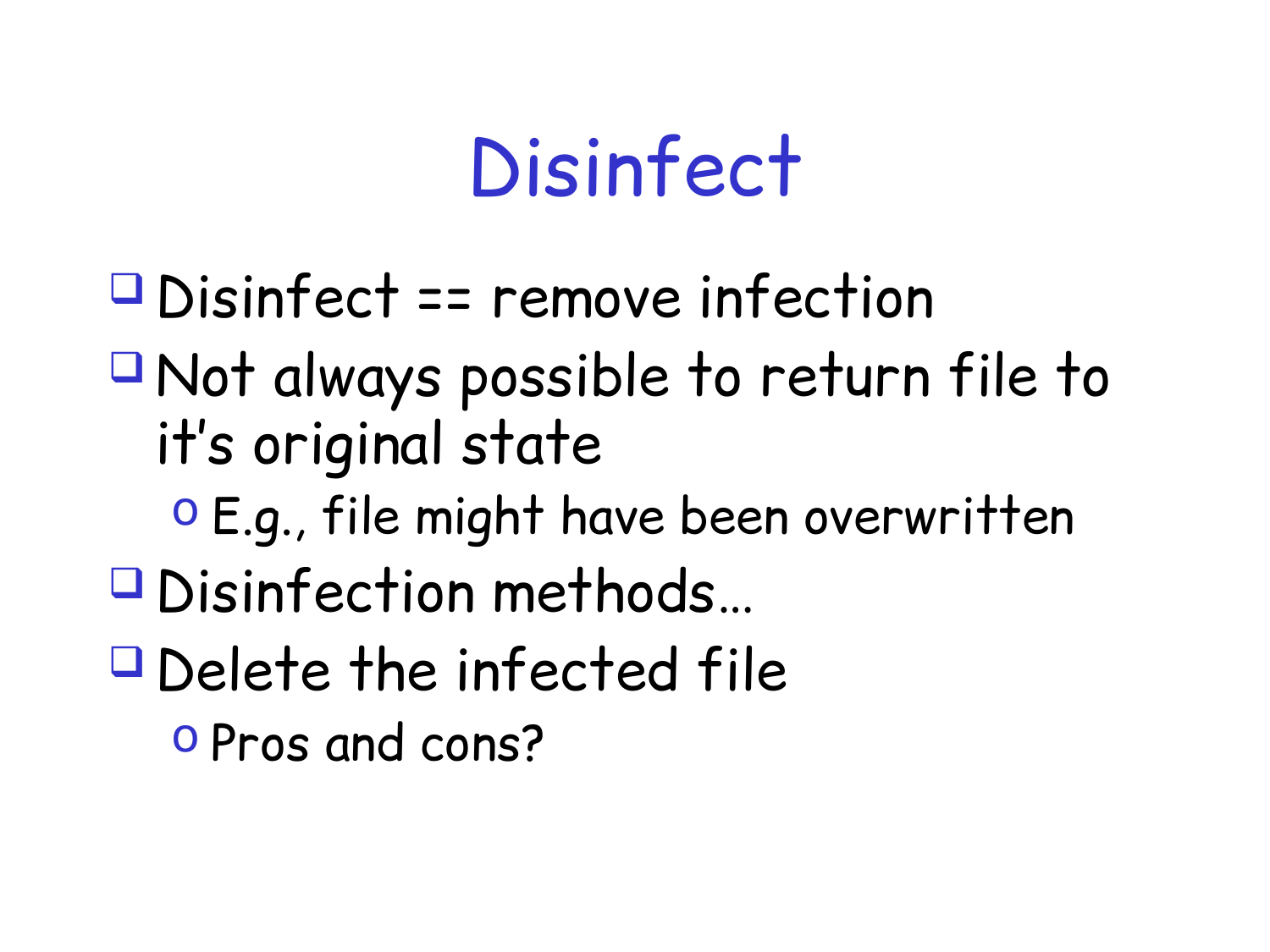

# Disinfect
Disinfect == remove infection
Not always possible to return file to it’s original state
E.g., file might have been overwritten
Disinfection methods…
Delete the infected file
Pros and cons?